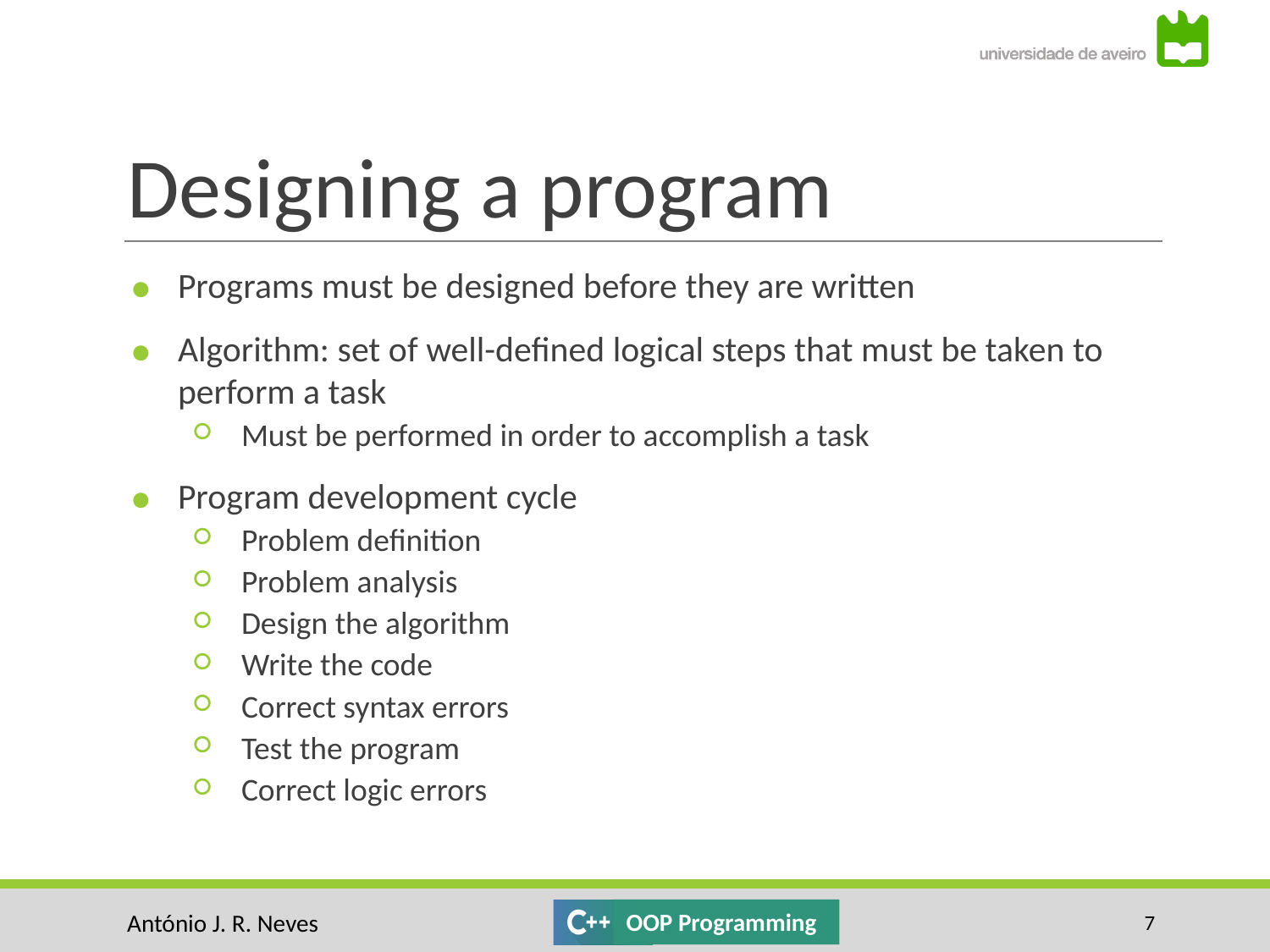

# Designing a program
Programs must be designed before they are written
Algorithm: set of well-defined logical steps that must be taken to perform a task
Must be performed in order to accomplish a task
Program development cycle
Problem definition
Problem analysis
Design the algorithm
Write the code
Correct syntax errors
Test the program
Correct logic errors
7